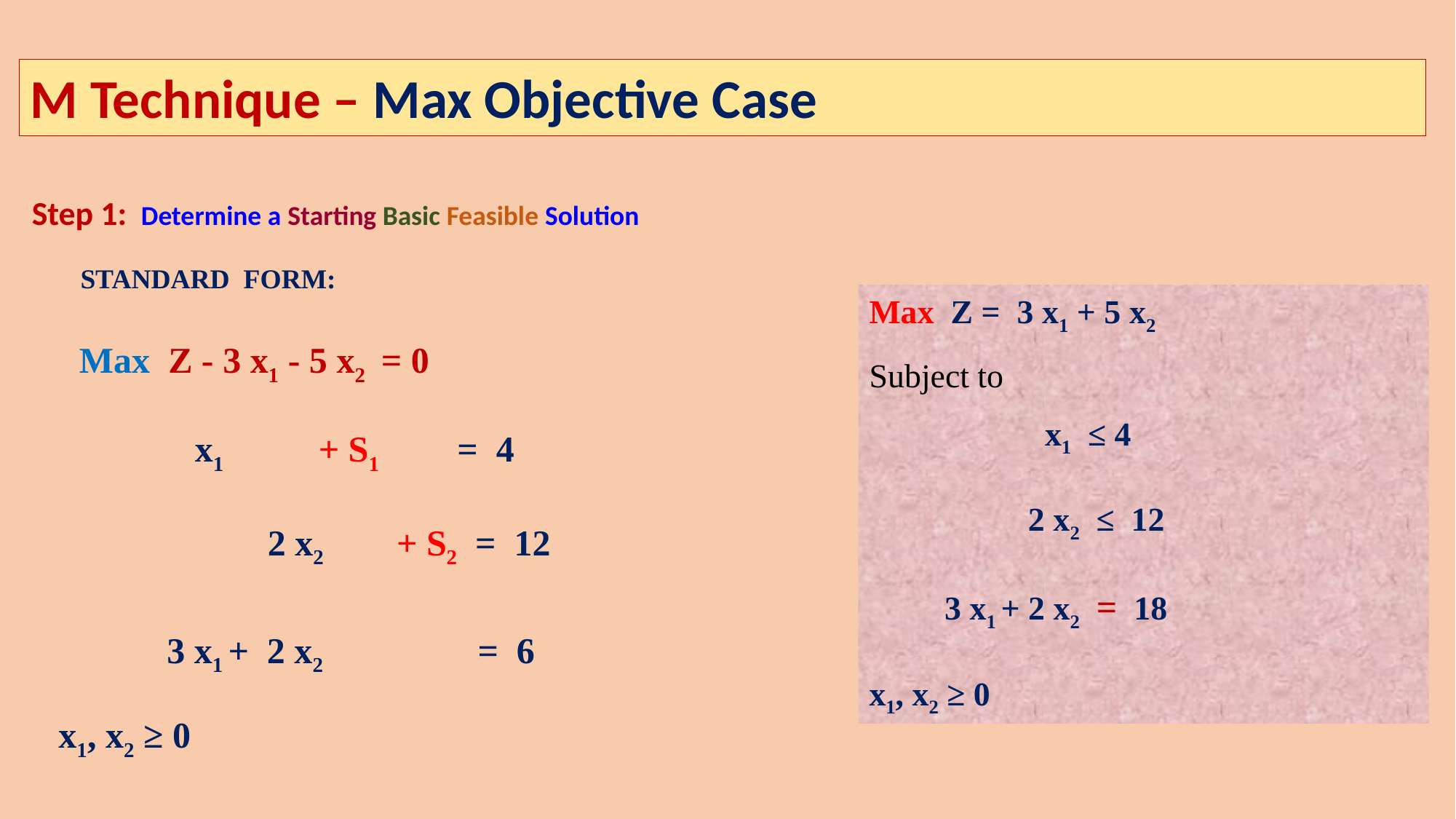

M Technique – Max Objective Case
Step 1:	Determine a Starting Basic Feasible Solution
 STANDARD  FORM:

Max  Z =  3 x1 + 5 x2
Subject to
                     x1  ≤ 4

                   2 x2  ≤  12
         3 x1 + 2 x2  =  18
x1, x2 ≥ 0

   Max  Z - 3 x1 - 5 x2   = 0

	   x1                  + S1         =  4
	           2 x2        + S2  =  12
          3 x1 +  2 x2                 =  6
x1, x2 ≥ 0